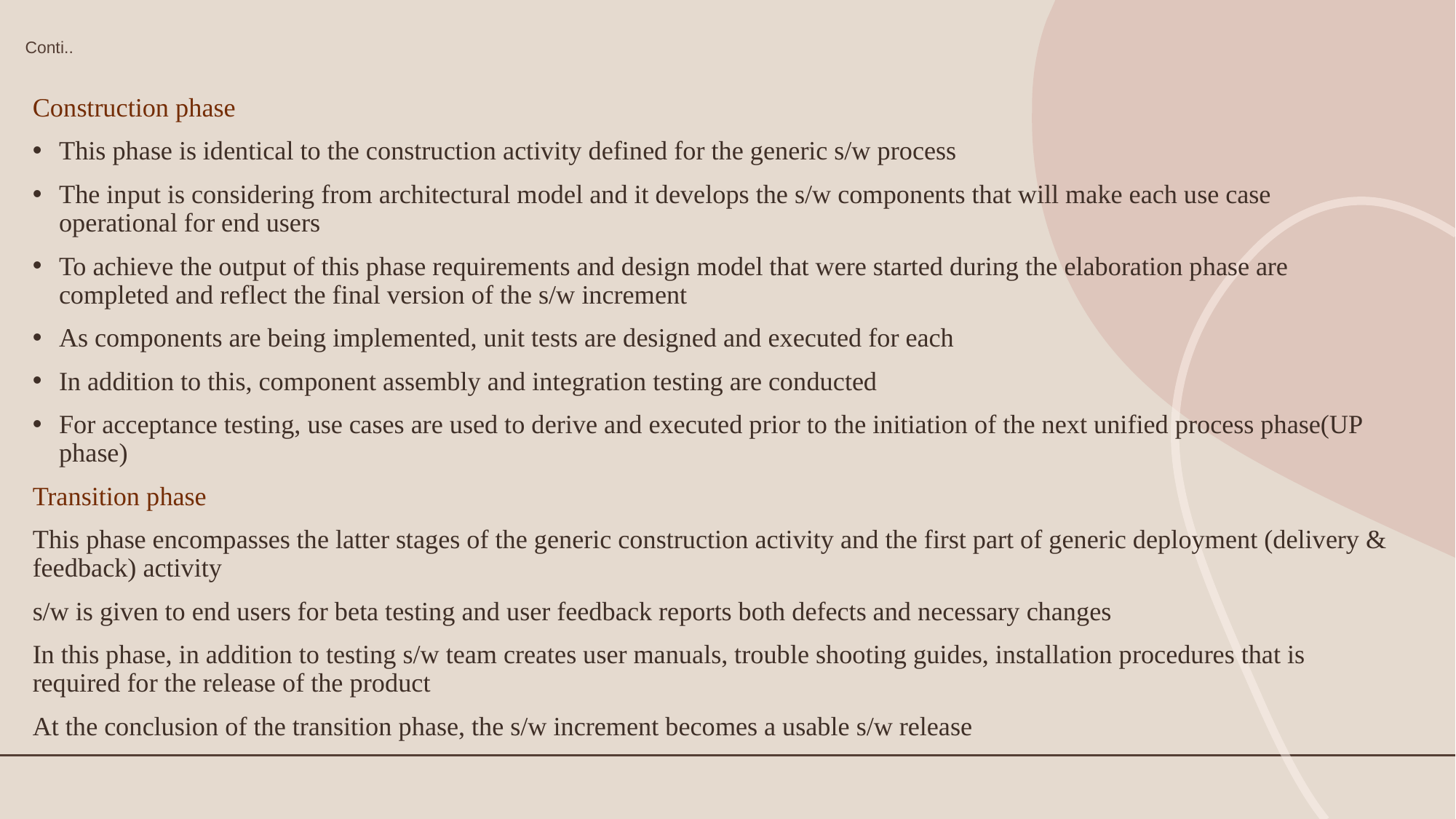

# Conti..
Construction phase
This phase is identical to the construction activity defined for the generic s/w process
The input is considering from architectural model and it develops the s/w components that will make each use case operational for end users
To achieve the output of this phase requirements and design model that were started during the elaboration phase are completed and reflect the final version of the s/w increment
As components are being implemented, unit tests are designed and executed for each
In addition to this, component assembly and integration testing are conducted
For acceptance testing, use cases are used to derive and executed prior to the initiation of the next unified process phase(UP phase)
Transition phase
This phase encompasses the latter stages of the generic construction activity and the first part of generic deployment (delivery & feedback) activity
s/w is given to end users for beta testing and user feedback reports both defects and necessary changes
In this phase, in addition to testing s/w team creates user manuals, trouble shooting guides, installation procedures that is required for the release of the product
At the conclusion of the transition phase, the s/w increment becomes a usable s/w release